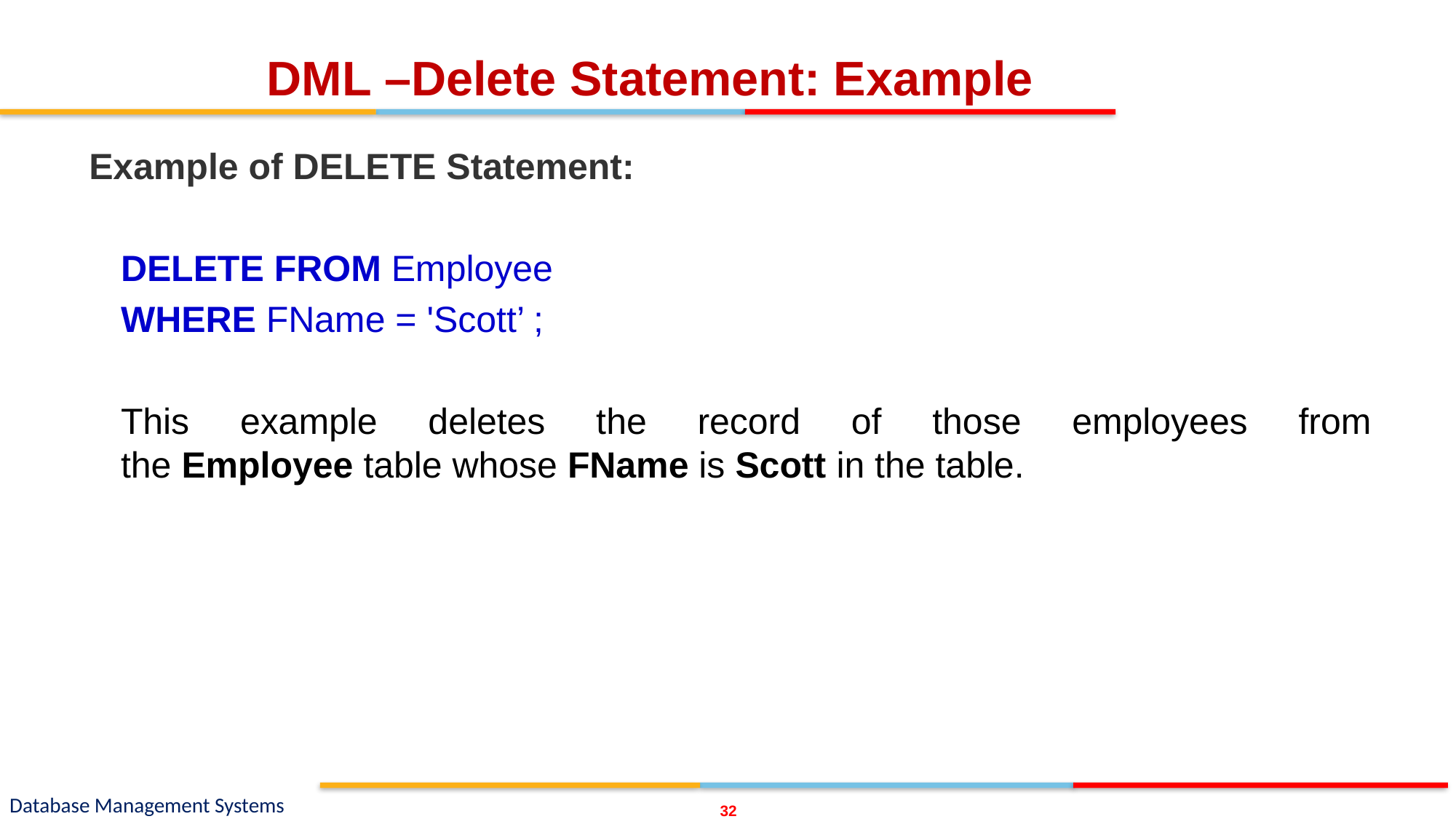

# DML –Delete Statement: Example
Example of DELETE Statement:

DELETE FROM Employee
WHERE FName = 'Scott’ ;

This example deletes the record of those employees from the Employee table whose FName is Scott in the table.